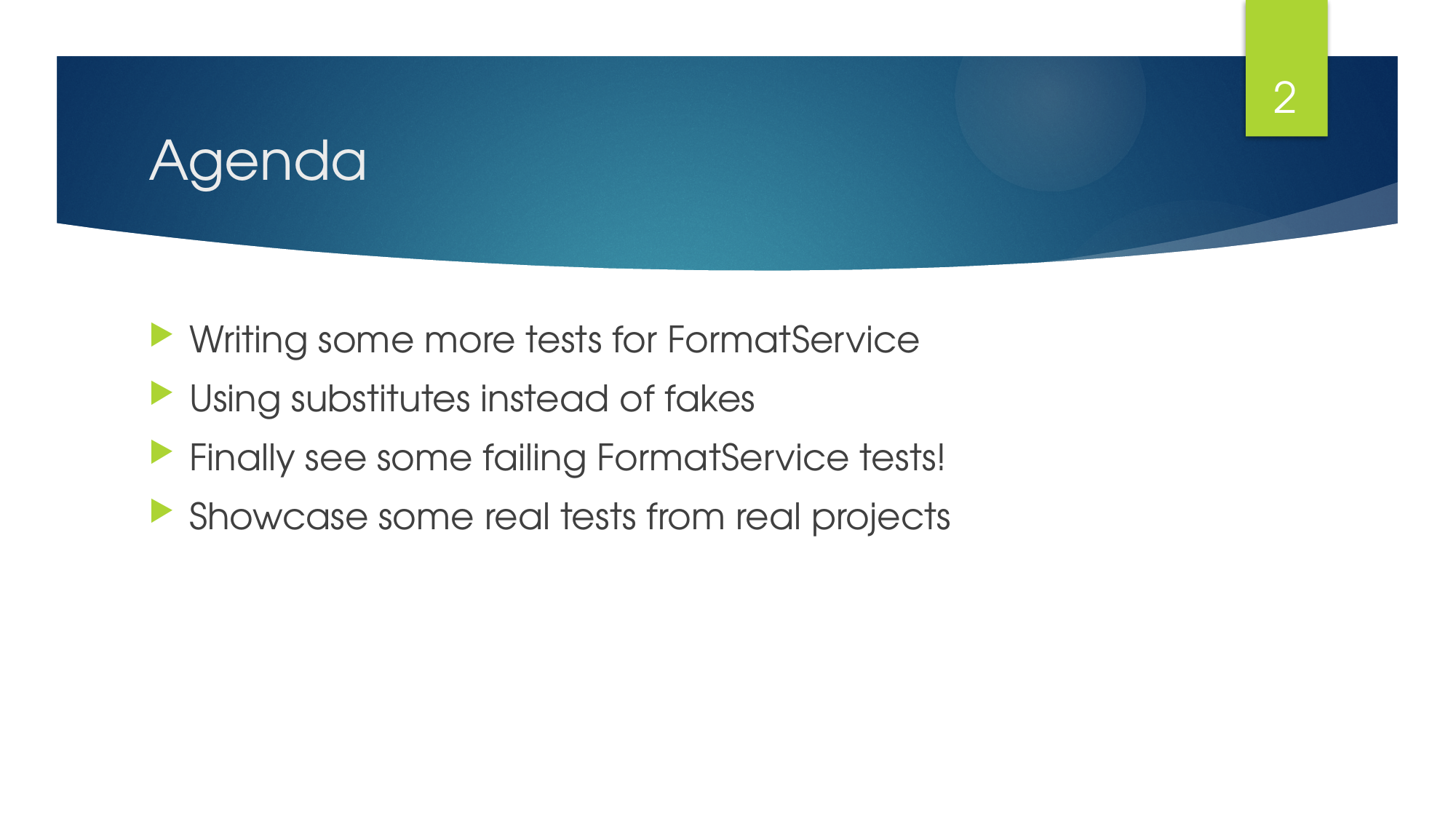

2
# Agenda
Writing some more tests for FormatService
Using substitutes instead of fakes
Finally see some failing FormatService tests!
Showcase some real tests from real projects